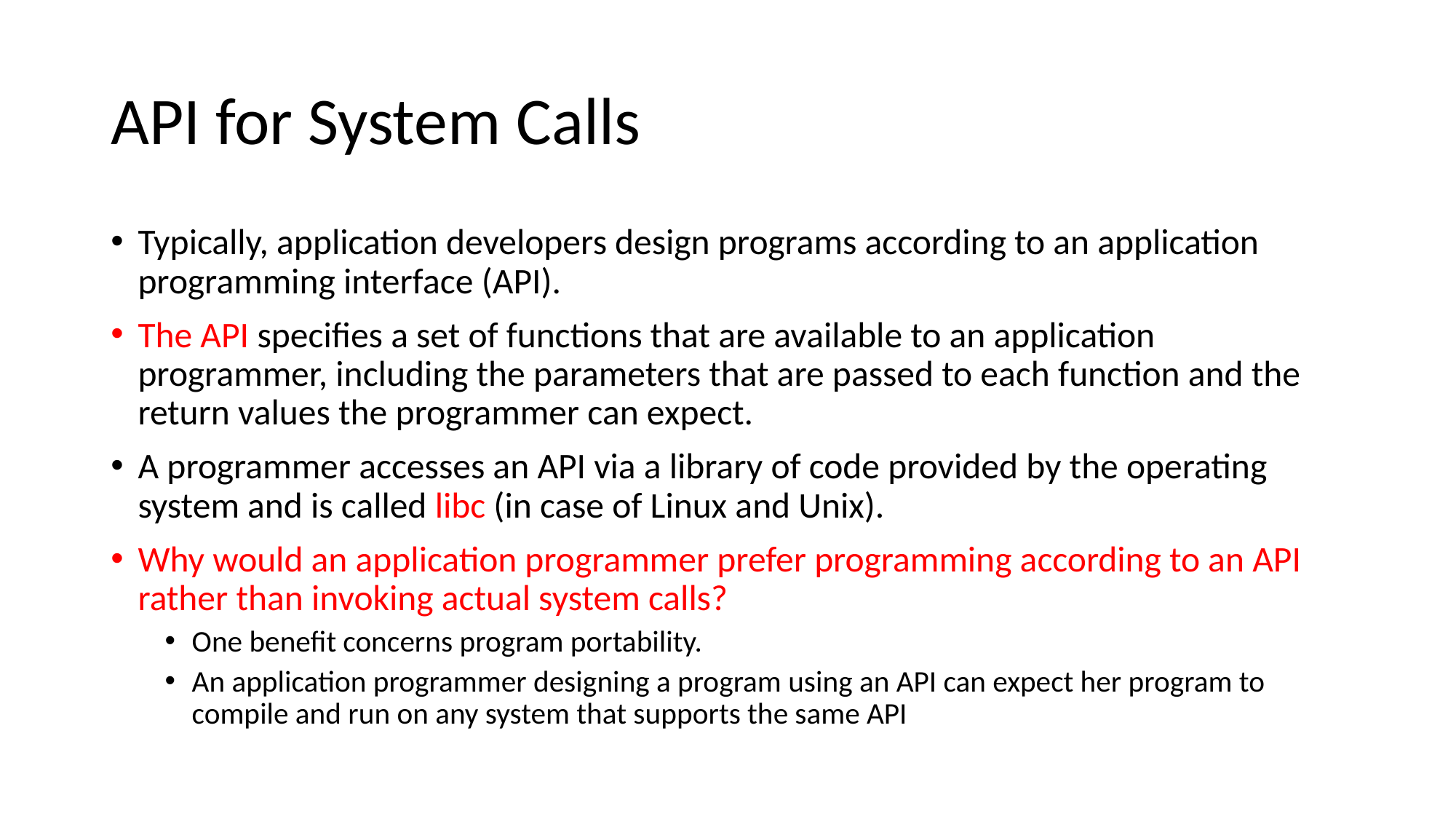

# API for System Calls
Typically, application developers design programs according to an application programming interface (API).
The API specifies a set of functions that are available to an application programmer, including the parameters that are passed to each function and the return values the programmer can expect.
A programmer accesses an API via a library of code provided by the operating system and is called libc (in case of Linux and Unix).
Why would an application programmer prefer programming according to an API rather than invoking actual system calls?
One benefit concerns program portability.
An application programmer designing a program using an API can expect her program to compile and run on any system that supports the same API